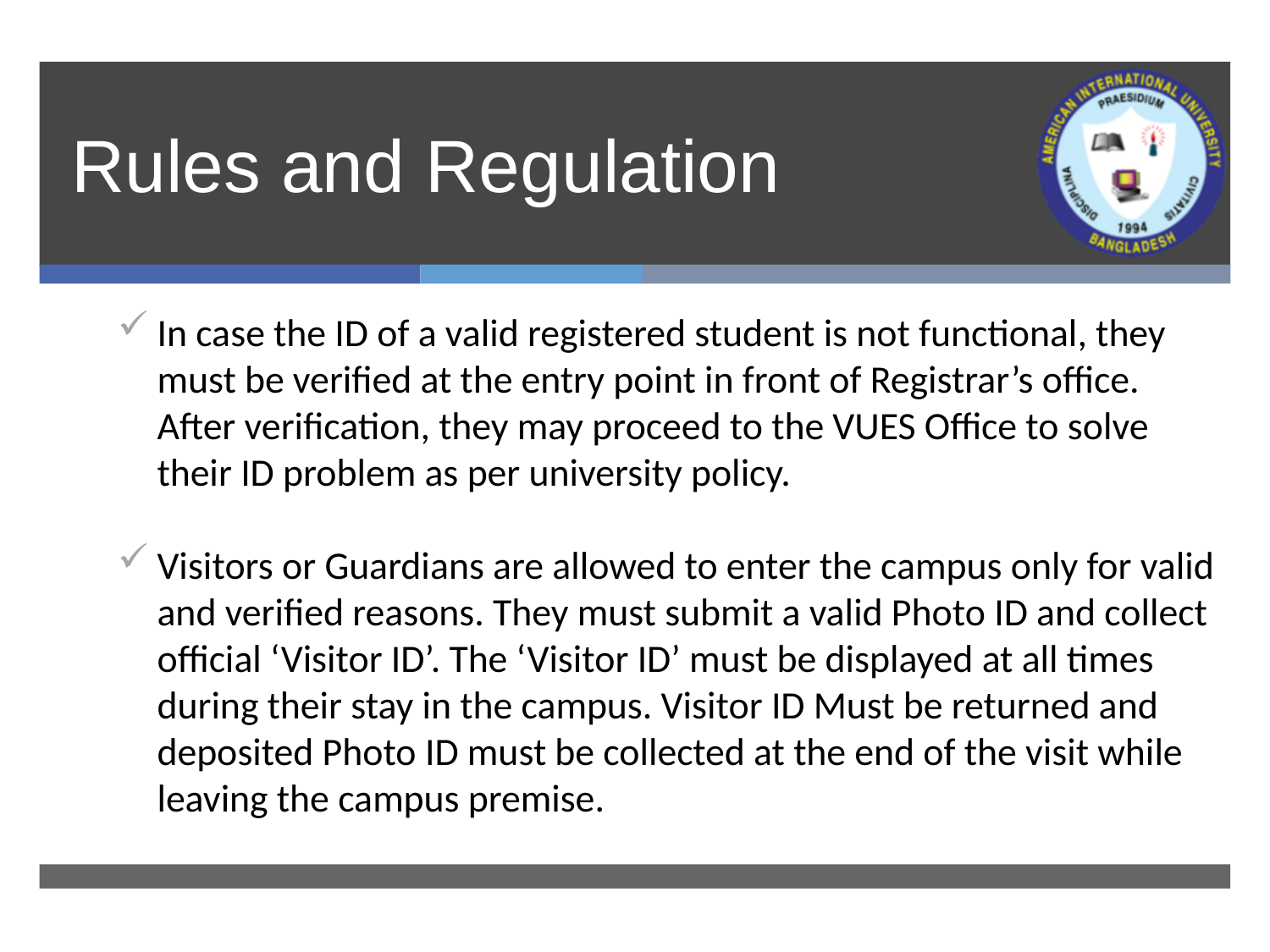

# Rules and Regulation
In case the ID of a valid registered student is not functional, they must be verified at the entry point in front of Registrar’s office. After verification, they may proceed to the VUES Office to solve their ID problem as per university policy.

Visitors or Guardians are allowed to enter the campus only for valid and verified reasons. They must submit a valid Photo ID and collect official ‘Visitor ID’. The ‘Visitor ID’ must be displayed at all times during their stay in the campus. Visitor ID Must be returned and deposited Photo ID must be collected at the end of the visit while leaving the campus premise.